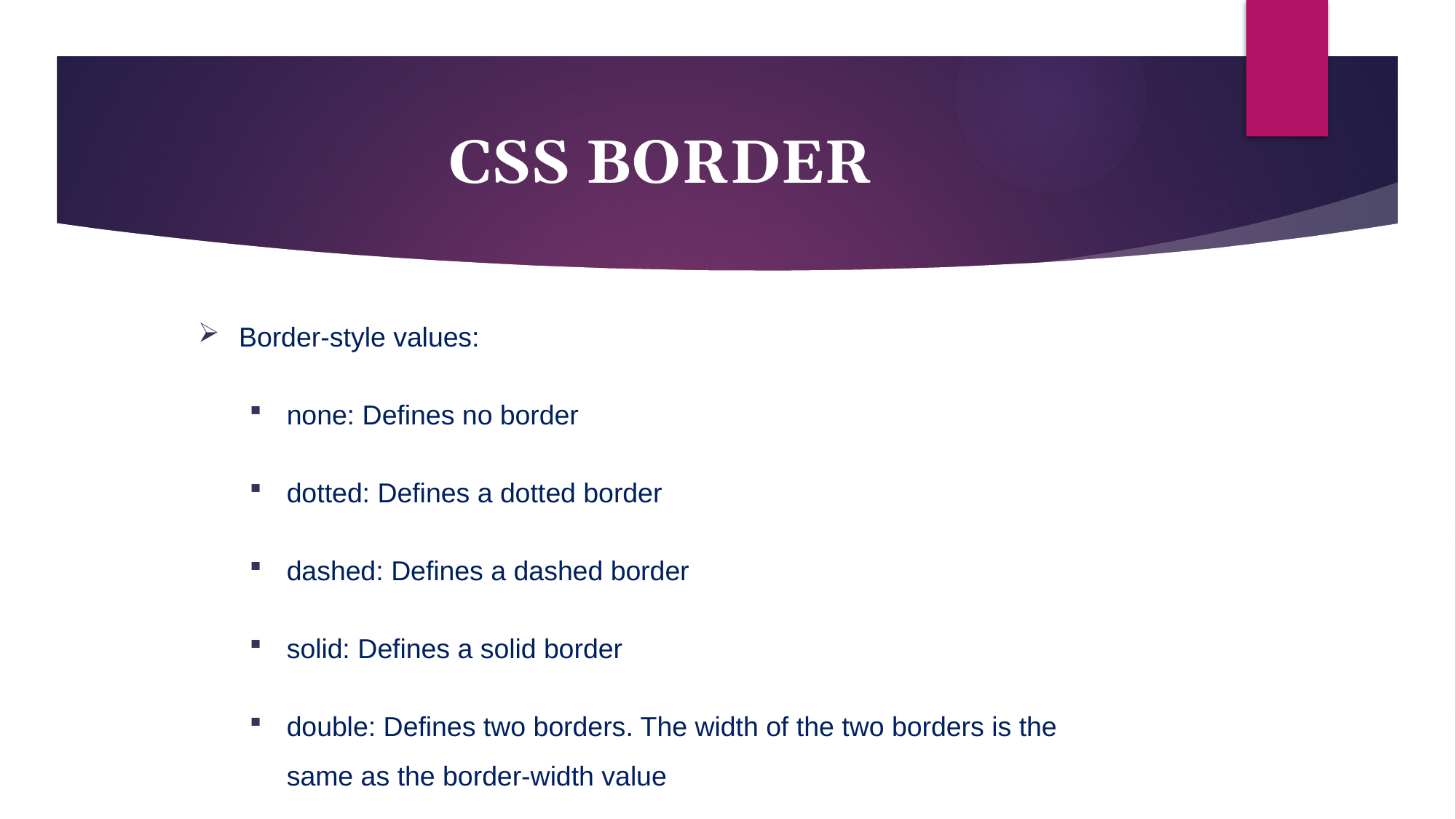

# CSS BORDER
Border-style values:
none: Defines no border
dotted: Defines a dotted border
dashed: Defines a dashed border
solid: Defines a solid border
double: Defines two borders. The width of the two borders is the same as the border-width value